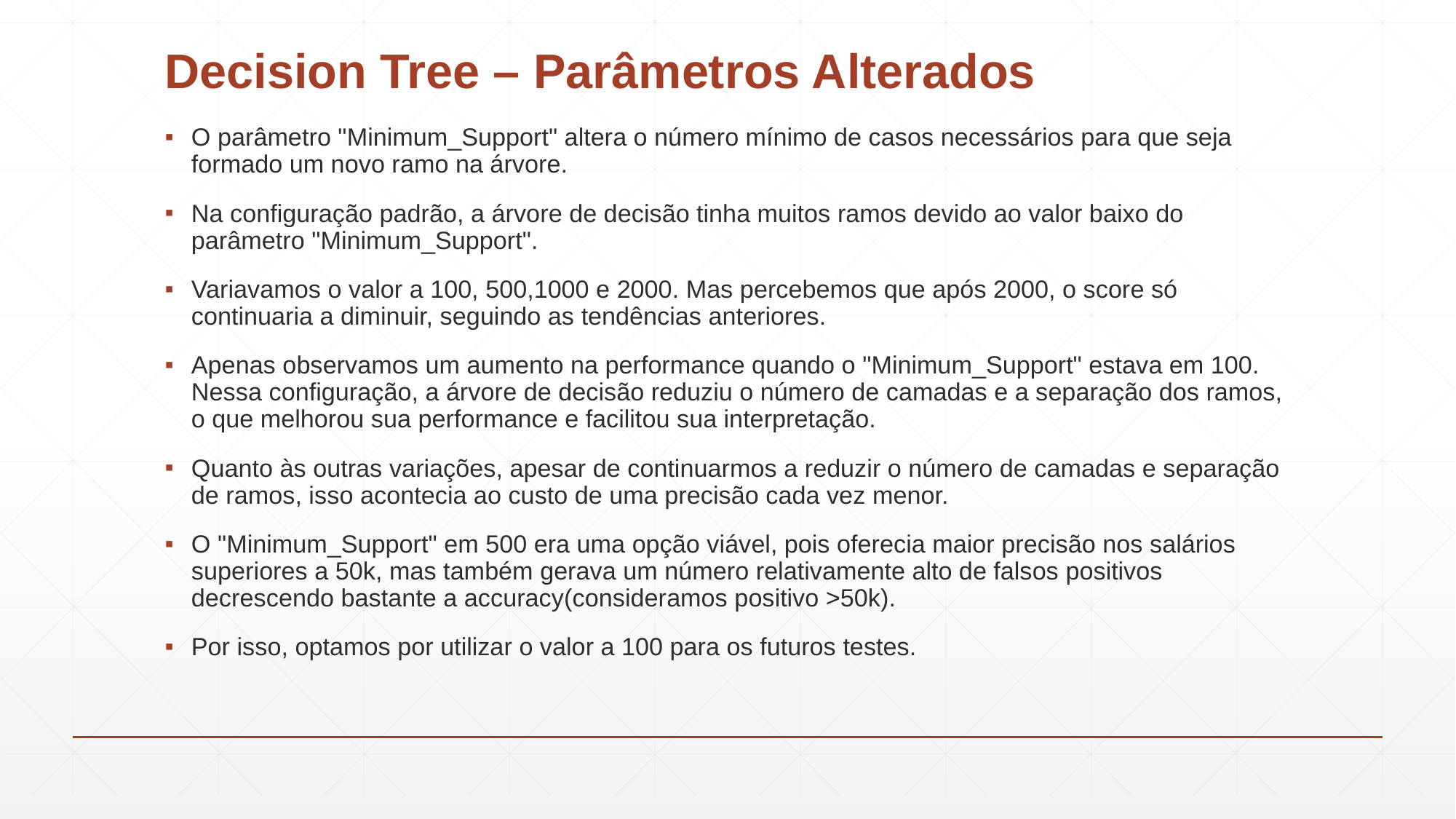

# Decision Tree – Parâmetros Alterados
O parâmetro "Minimum_Support" altera o número mínimo de casos necessários para que seja formado um novo ramo na árvore.
Na configuração padrão, a árvore de decisão tinha muitos ramos devido ao valor baixo do parâmetro "Minimum_Support".
Variavamos o valor a 100, 500,1000 e 2000. Mas percebemos que após 2000, o score só continuaria a diminuir, seguindo as tendências anteriores.
Apenas observamos um aumento na performance quando o "Minimum_Support" estava em 100. Nessa configuração, a árvore de decisão reduziu o número de camadas e a separação dos ramos, o que melhorou sua performance e facilitou sua interpretação.
Quanto às outras variações, apesar de continuarmos a reduzir o número de camadas e separação de ramos, isso acontecia ao custo de uma precisão cada vez menor.
O "Minimum_Support" em 500 era uma opção viável, pois oferecia maior precisão nos salários superiores a 50k, mas também gerava um número relativamente alto de falsos positivos decrescendo bastante a accuracy(consideramos positivo >50k).
Por isso, optamos por utilizar o valor a 100 para os futuros testes.